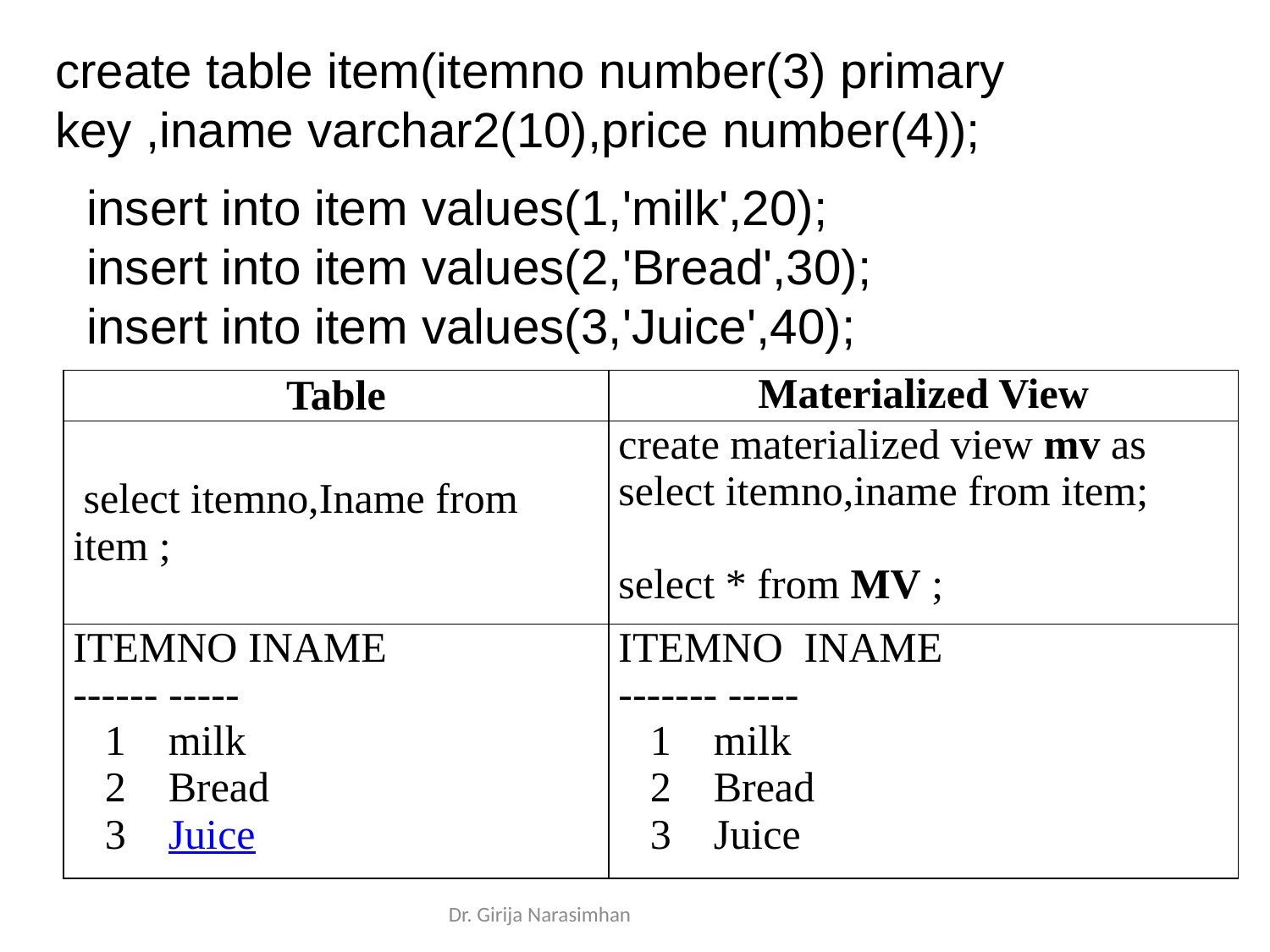

create table item(itemno number(3) primary key ,iname varchar2(10),price number(4));
insert into item values(1,'milk',20);
insert into item values(2,'Bread',30);
insert into item values(3,'Juice',40);
| Table | Materialized View |
| --- | --- |
| select itemno,Iname from item ; | create materialized view mv as select itemno,iname from item; select \* from MV ; |
| ITEMNO INAME ------ ----- 1 milk 2 Bread 3 Juice | ITEMNO INAME ------- ----- 1 milk 2 Bread 3 Juice |
Dr. Girija Narasimhan